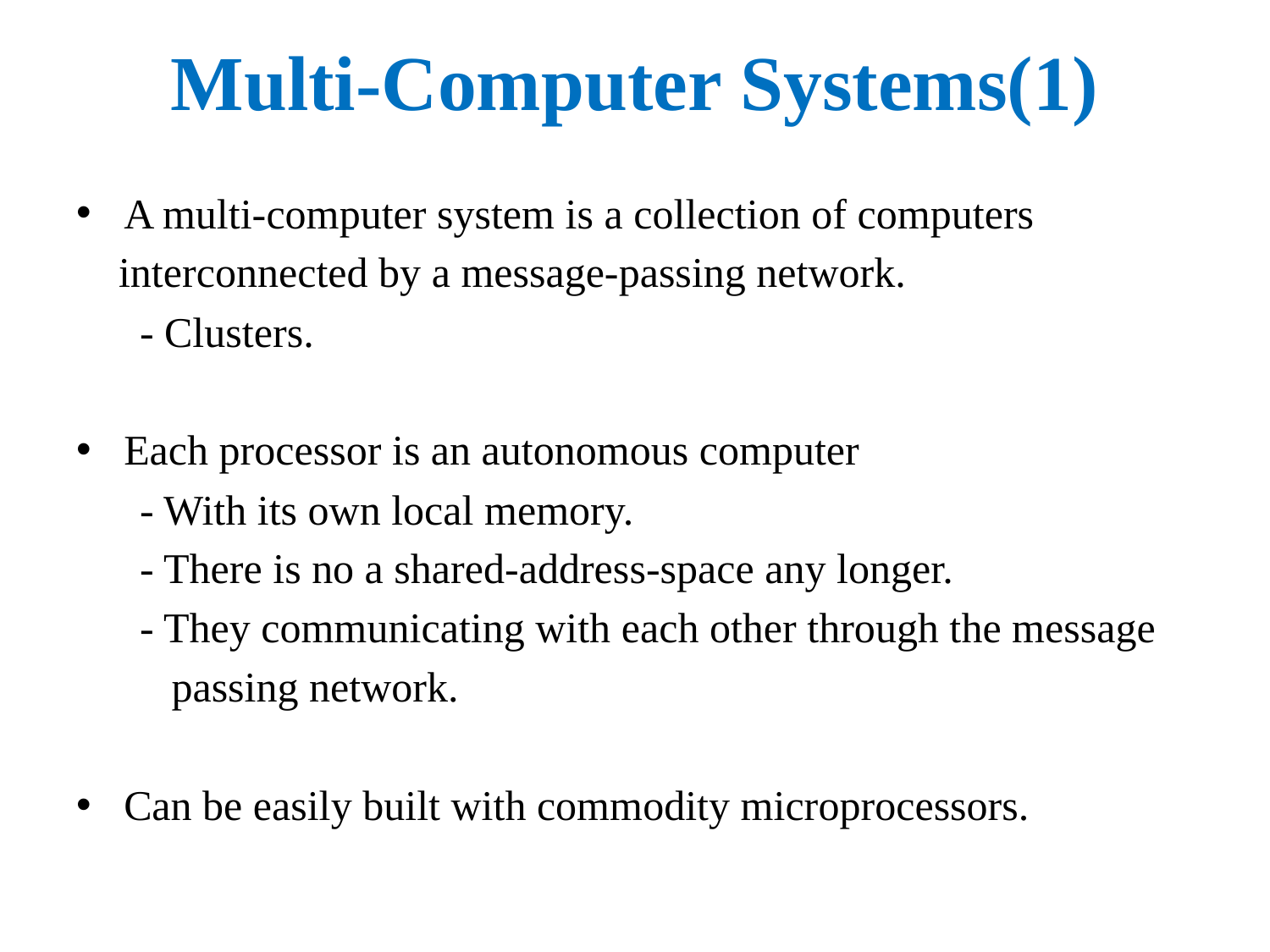

# Multi-Computer Systems(1)
A multi-computer system is a collection of computers
    interconnected by a message-passing network.
      - Clusters.

Each processor is an autonomous computer
      - With its own local memory.
      - There is no a shared-address-space any longer.
      - They communicating with each other through the message
         passing network.

Can be easily built with commodity microprocessors.